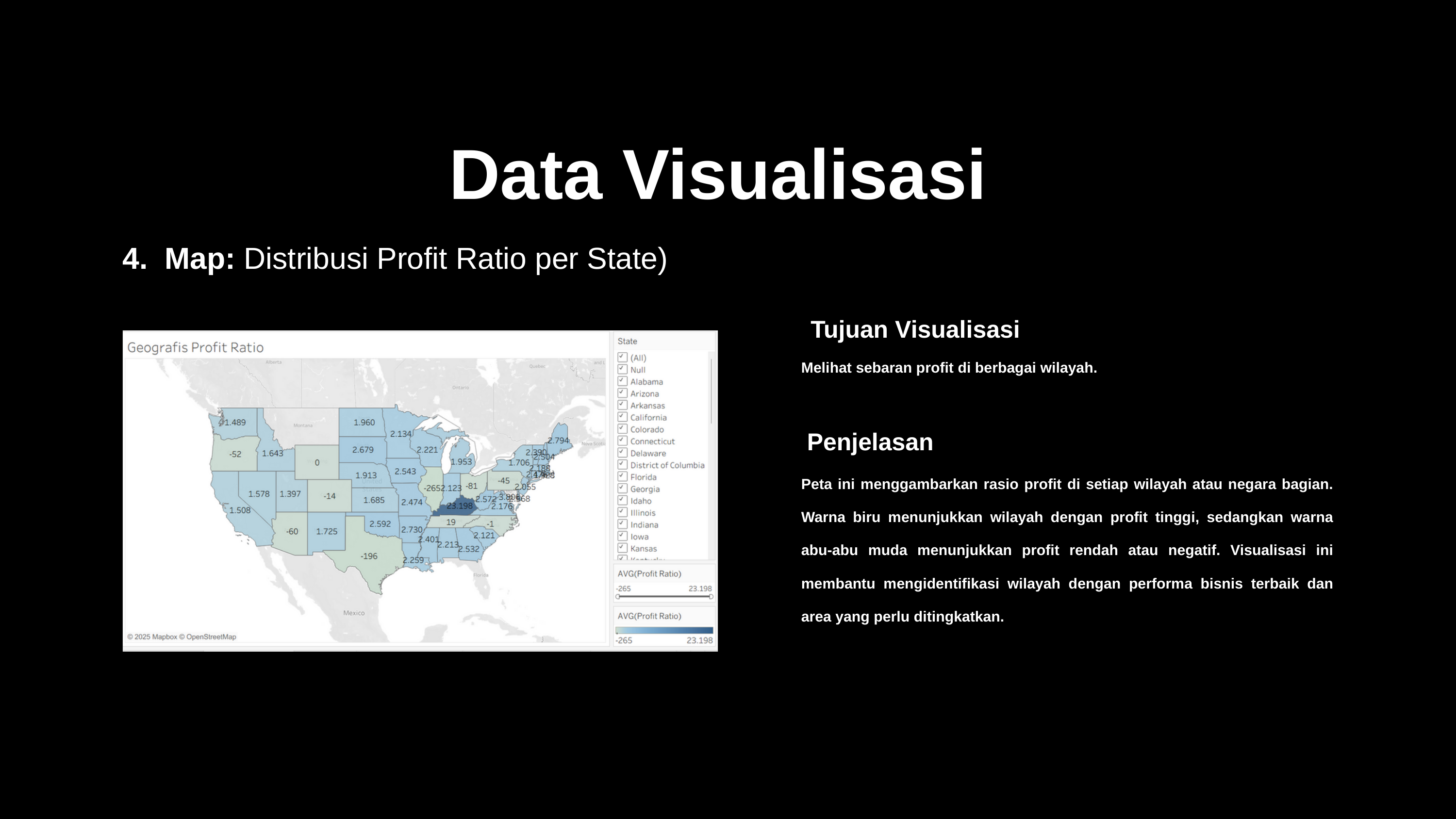

Data Visualisasi
4.  Map: Distribusi Profit Ratio per State)
Tujuan Visualisasi

Melihat sebaran profit di berbagai wilayah.
Penjelasan
Peta ini menggambarkan rasio profit di setiap wilayah atau negara bagian. Warna biru menunjukkan wilayah dengan profit tinggi, sedangkan warna abu-abu muda menunjukkan profit rendah atau negatif. Visualisasi ini membantu mengidentifikasi wilayah dengan performa bisnis terbaik dan area yang perlu ditingkatkan.